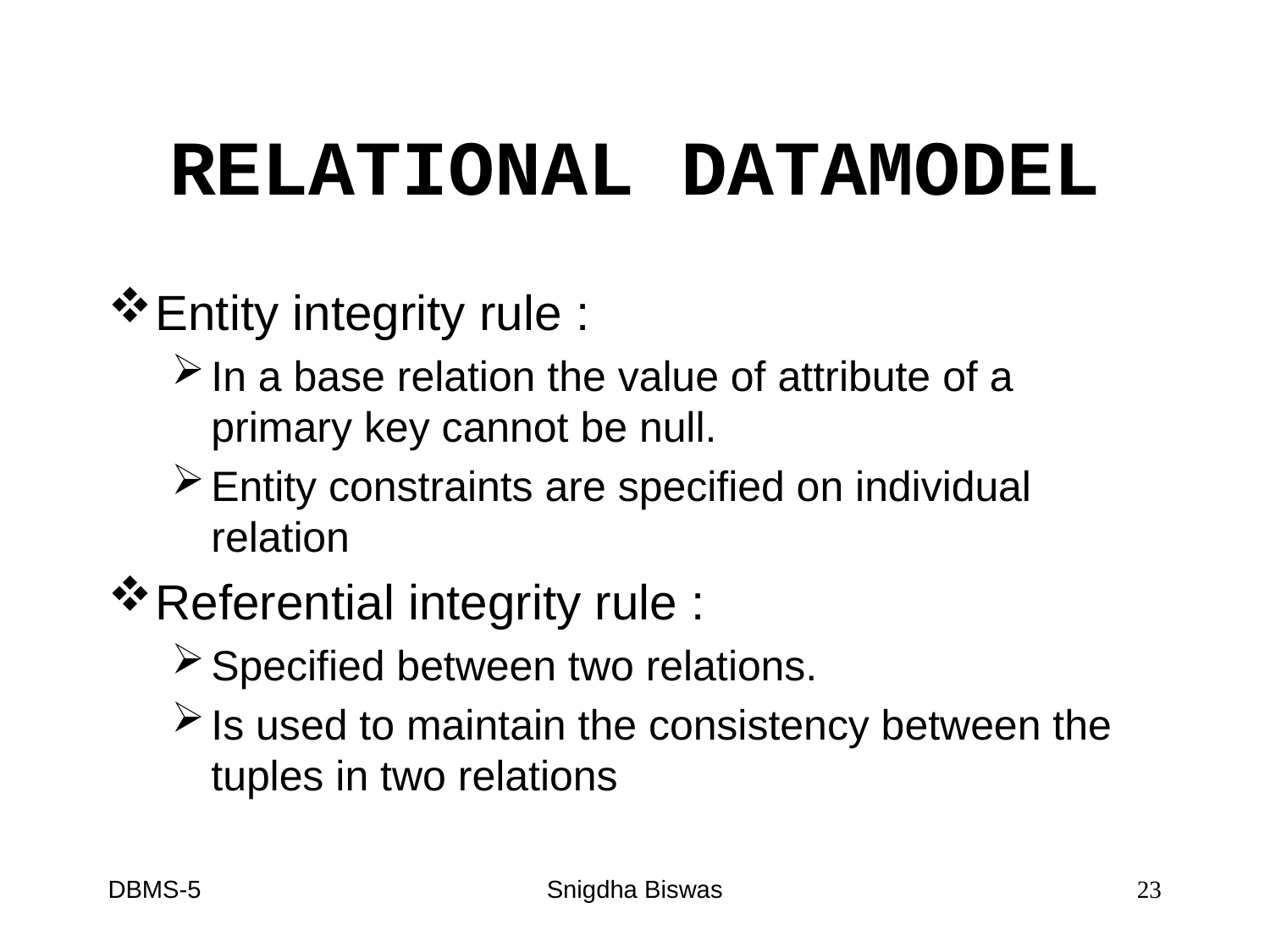

# RELATIONAL DATAMODEL
Entity integrity rule :
In a base relation the value of attribute of a primary key cannot be null.
Entity constraints are specified on individual  relation
Referential integrity rule :
Specified between two relations.
Is used to maintain the consistency between the tuples in two relations

DBMS-5
Snigdha Biswas
23